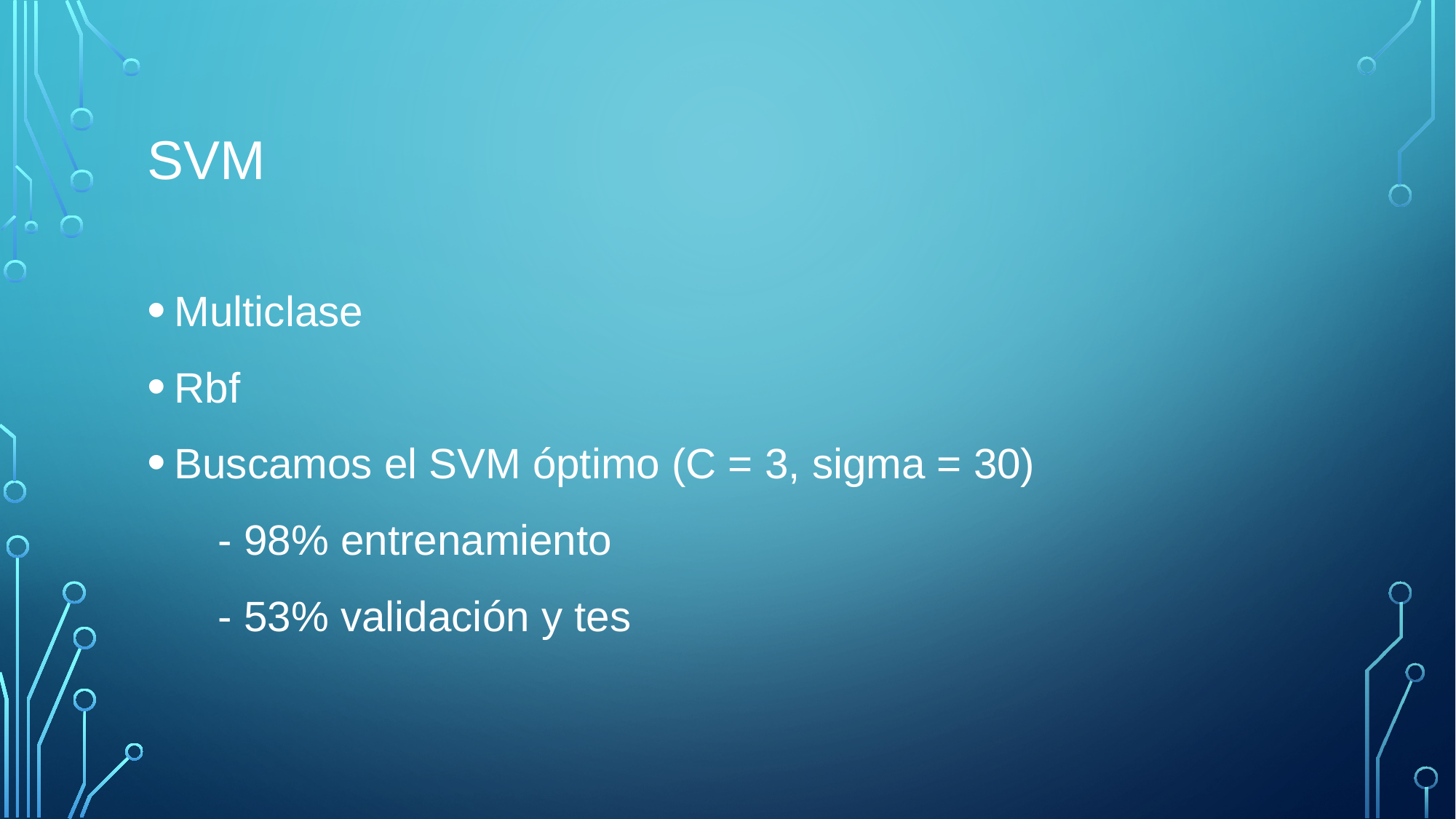

# svm
Multiclase
Rbf
Buscamos el SVM óptimo (C = 3, sigma = 30)
      - 98% entrenamiento
      - 53% validación y tes